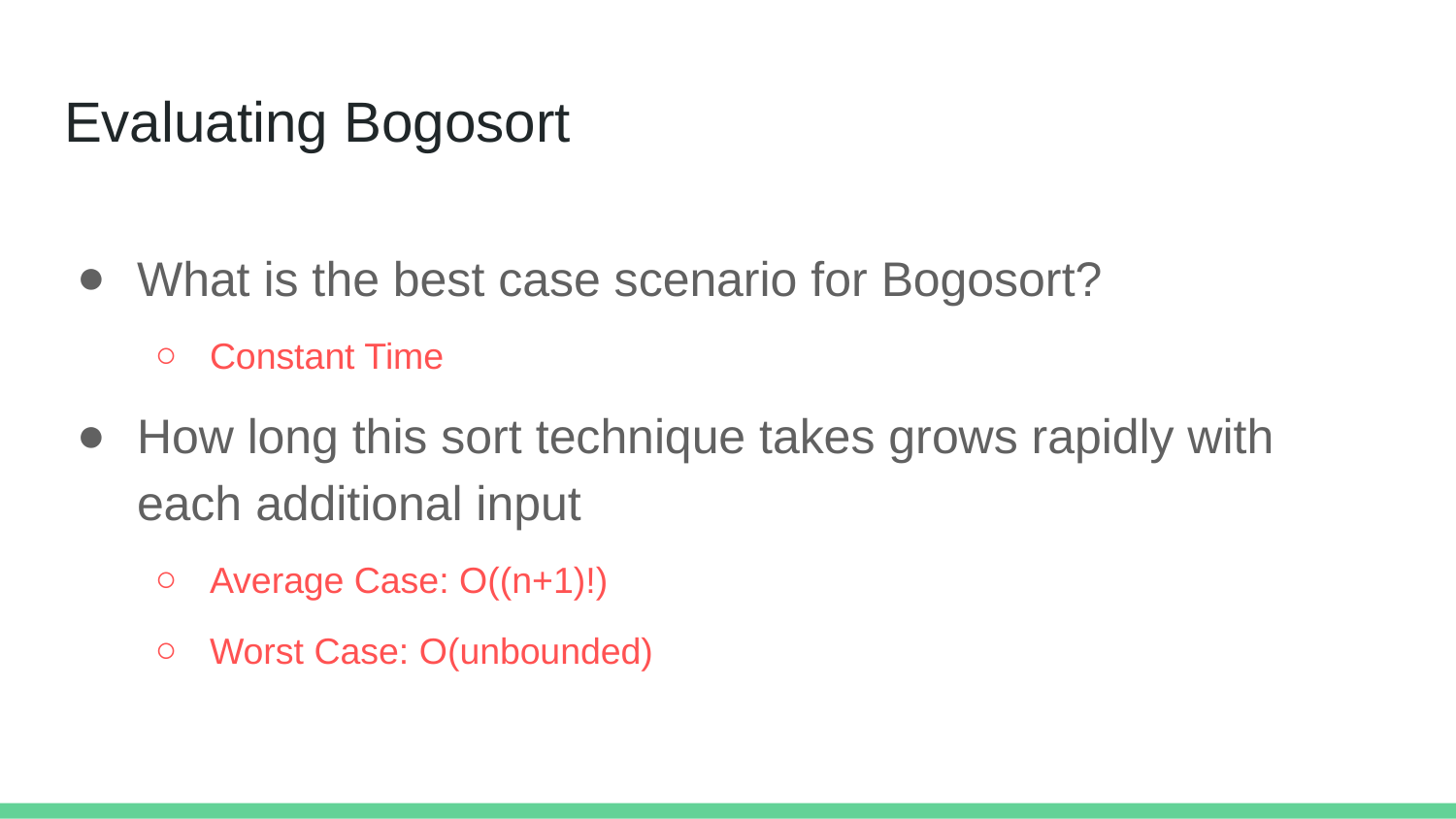

# Evaluating Bogosort
What is the best case scenario for Bogosort?
Constant Time
How long this sort technique takes grows rapidly with each additional input
Average Case: O((n+1)!)
Worst Case: O(unbounded)